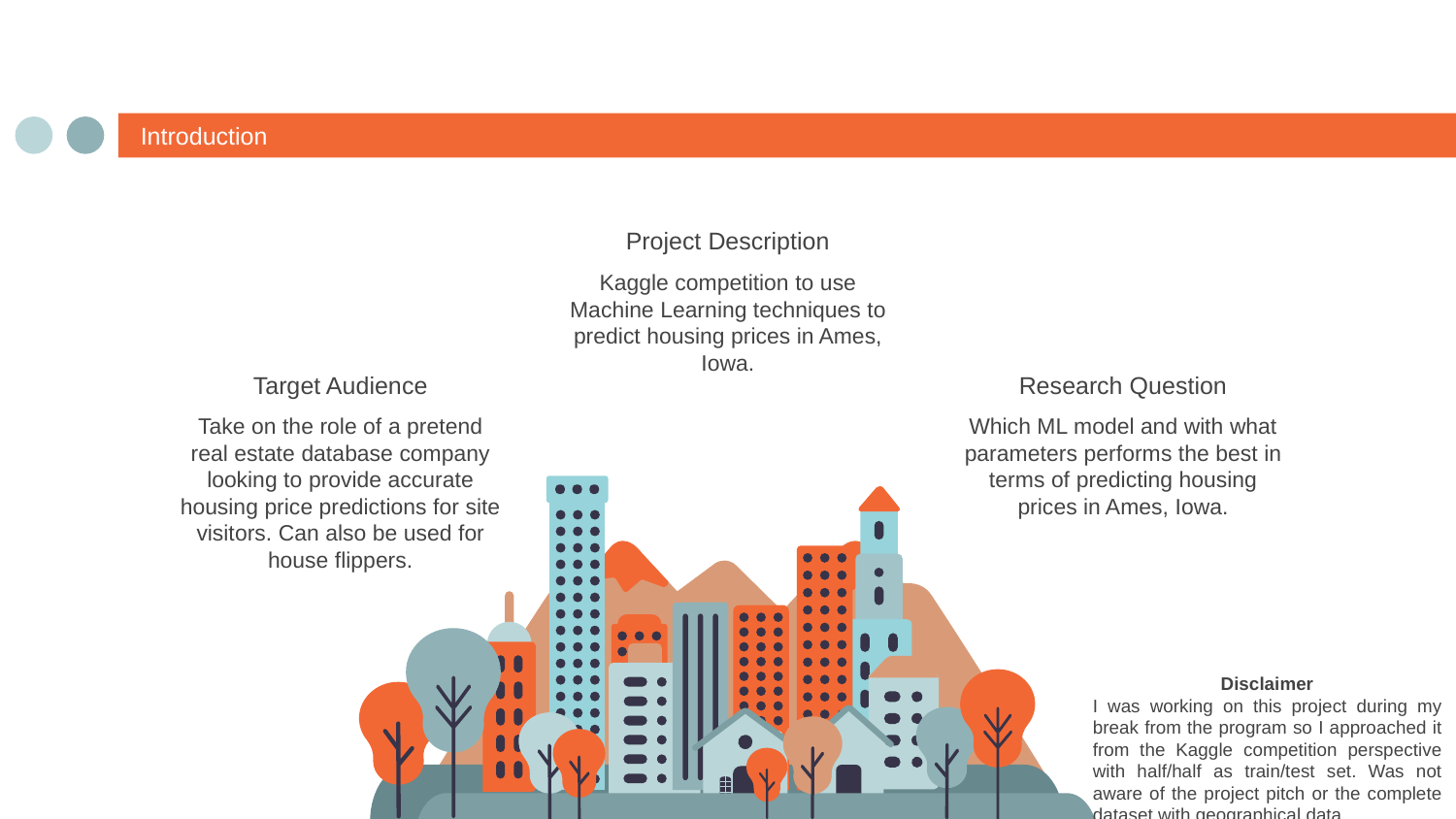

Introduction
Project Description
Kaggle competition to use Machine Learning techniques to predict housing prices in Ames, Iowa.
# Target Audience
Research Question
Take on the role of a pretend real estate database company looking to provide accurate housing price predictions for site visitors. Can also be used for house flippers.
Which ML model and with what parameters performs the best in terms of predicting housing prices in Ames, Iowa.

Disclaimer
I was working on this project during my break from the program so I approached it from the Kaggle competition perspective with half/half as train/test set. Was not aware of the project pitch or the complete dataset with geographical data.